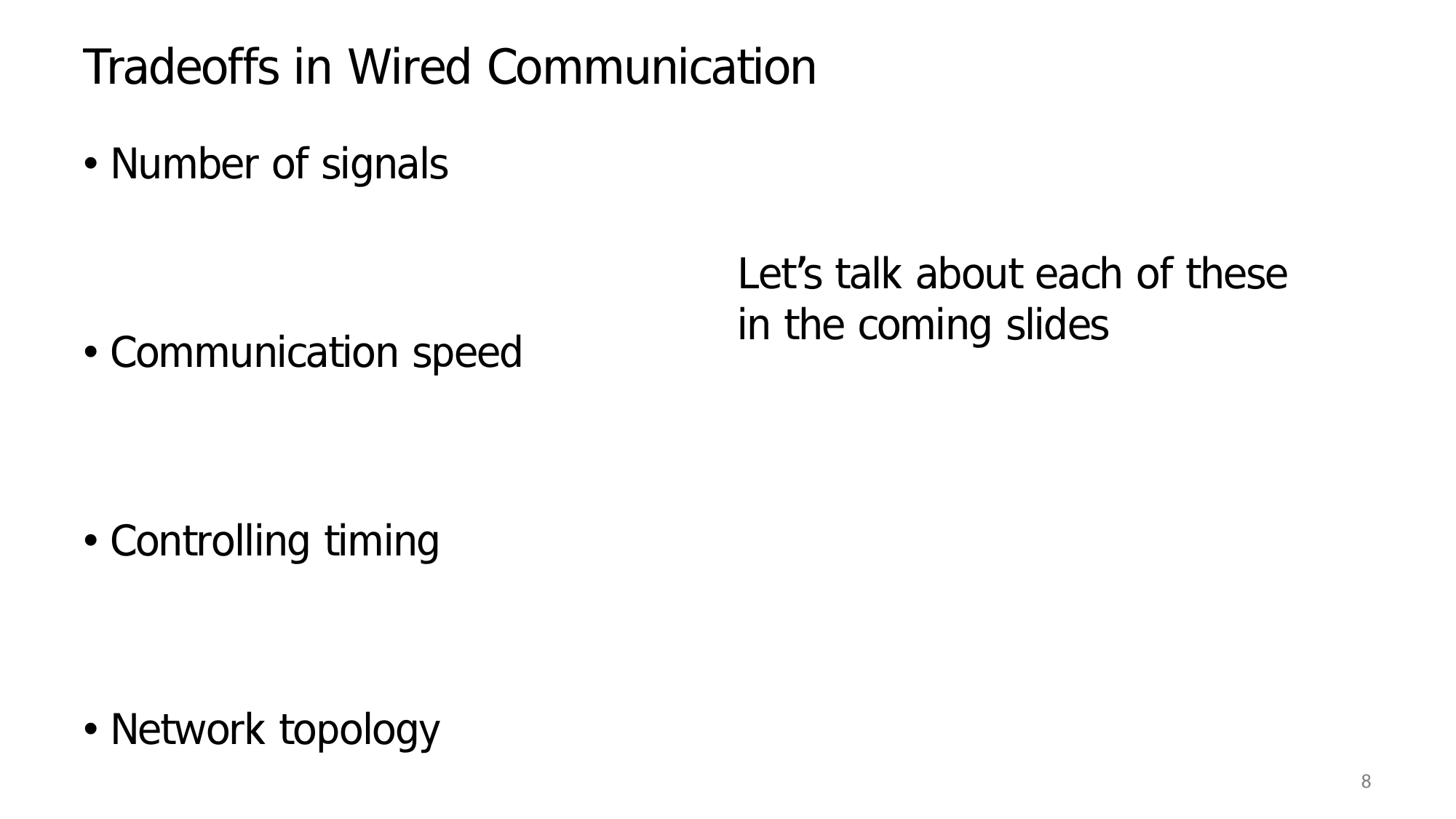

# Tradeoffs in Wired Communication
Number of signals

Communication speed

Controlling timing

Network topology

Let’s talk about each of these in the coming slides
8